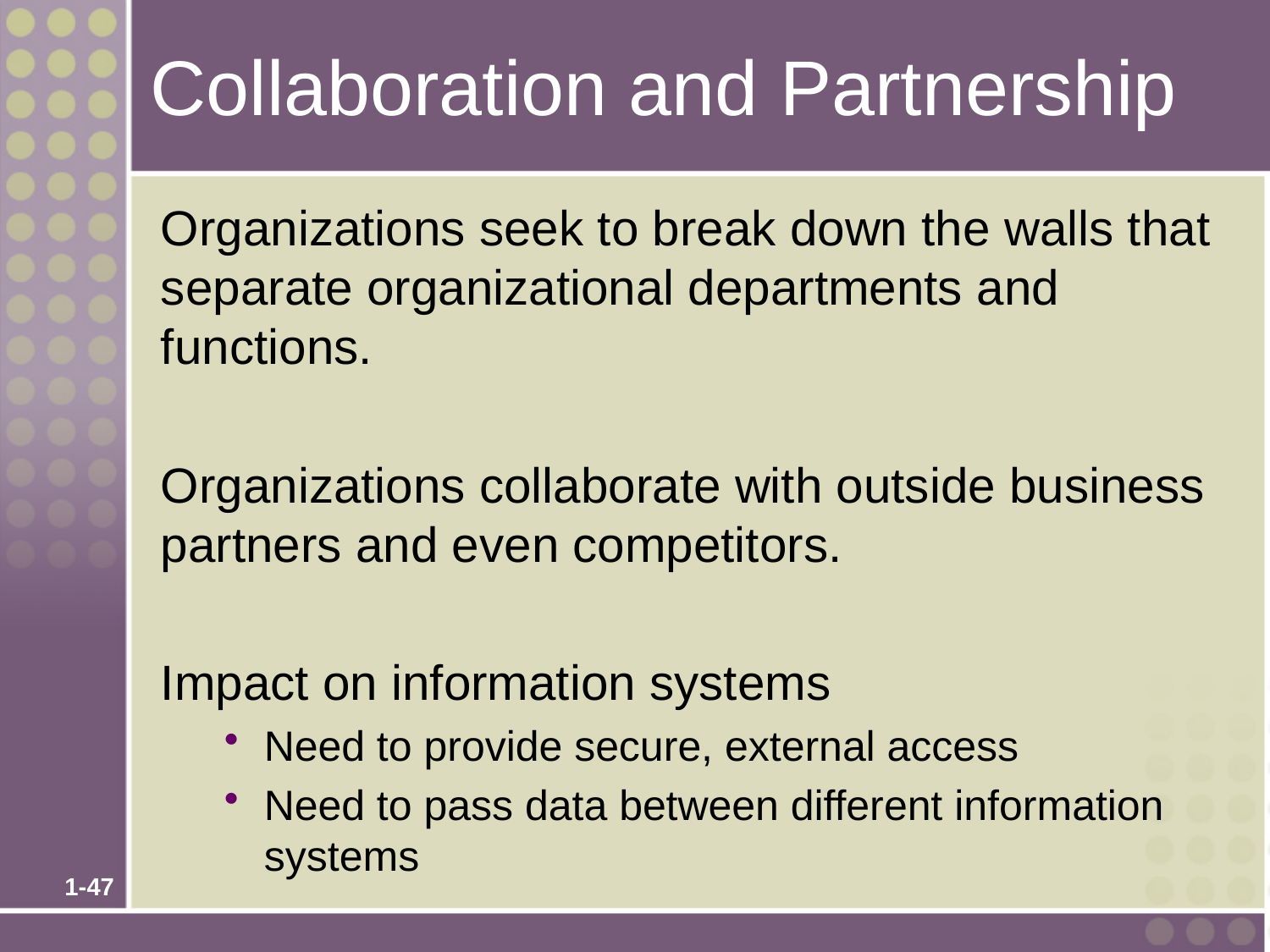

# Collaboration and Partnership
Organizations seek to break down the walls that separate organizational departments and functions.

Organizations collaborate with outside business partners and even competitors.

Impact on information systems
Need to provide secure, external access
Need to pass data between different information systems
1-47